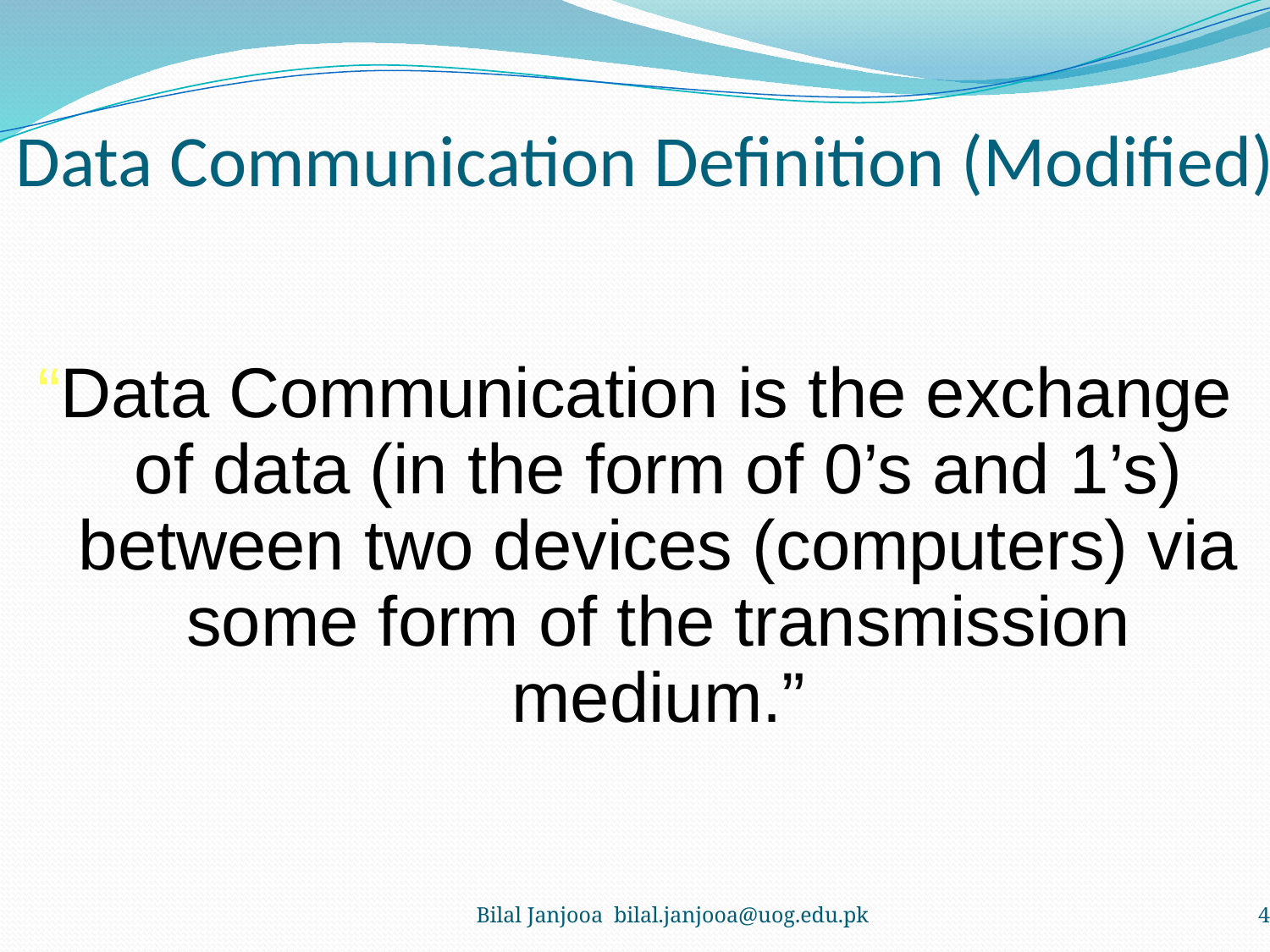

# Data Communication Definition (Modified)

“Data Communication is the exchange of data (in the form of 0’s and 1’s) between two devices (computers) via some form of the transmission medium.”

Bilal Janjooa  bilal.janjooa@uog.edu.pk
4